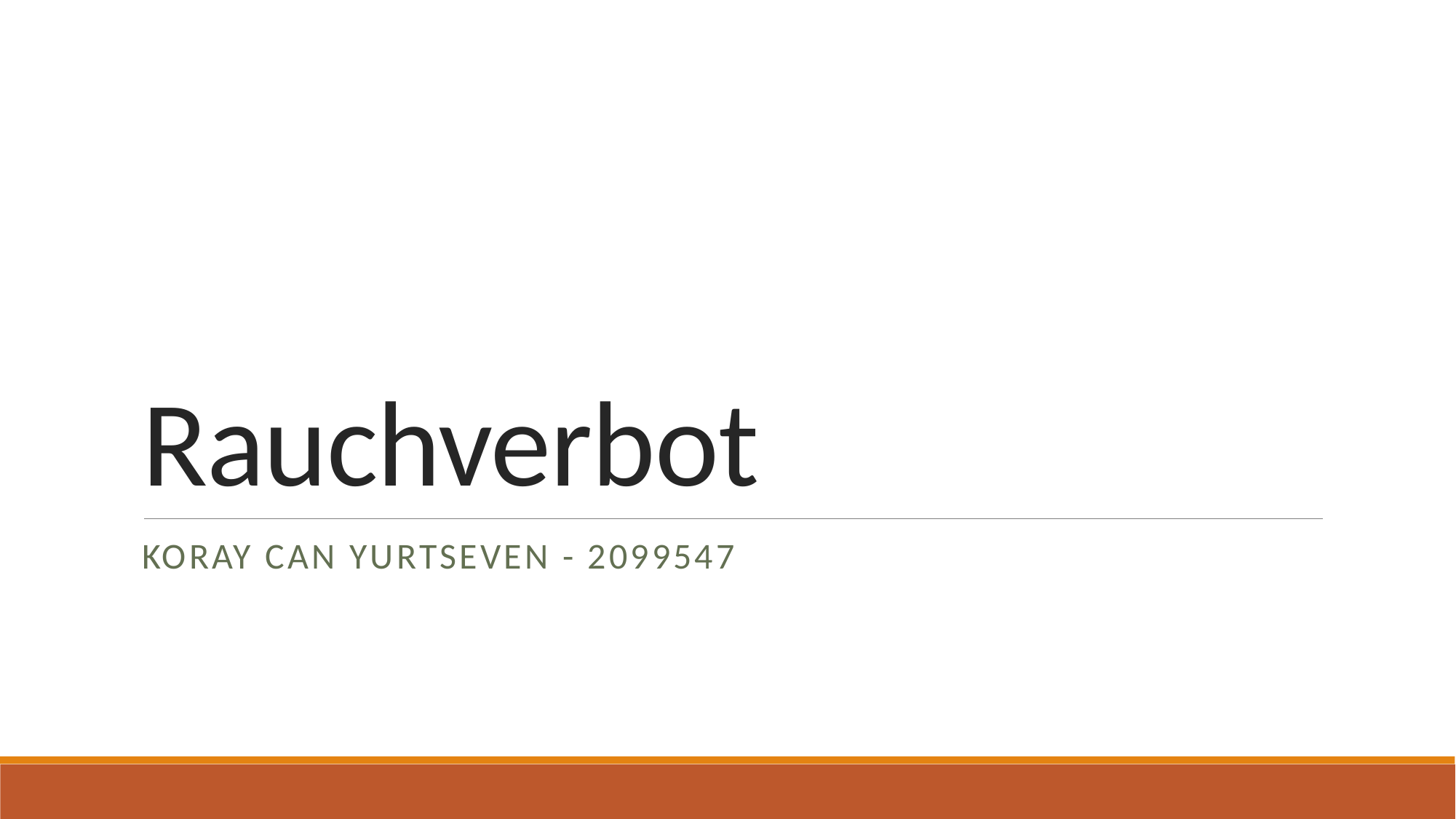

# Rauchverbot
Koray Can yurtseven - 2099547